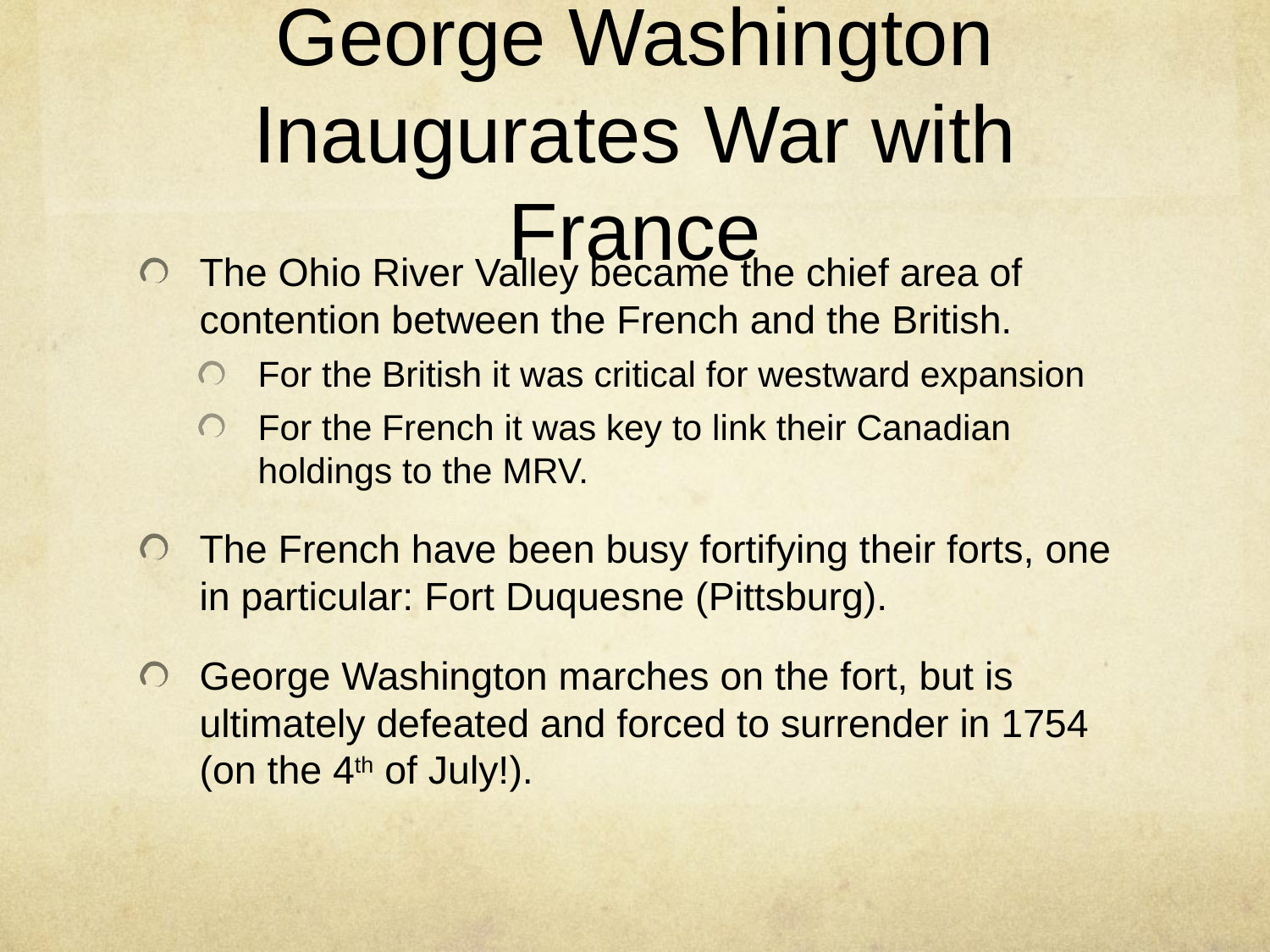

# George Washington Inaugurates War with France
The Ohio River Valley became the chief area of contention between the French and the British.
For the British it was critical for westward expansion
For the French it was key to link their Canadian holdings to the MRV.
The French have been busy fortifying their forts, one in particular: Fort Duquesne (Pittsburg).
George Washington marches on the fort, but is ultimately defeated and forced to surrender in 1754 (on the 4th of July!).